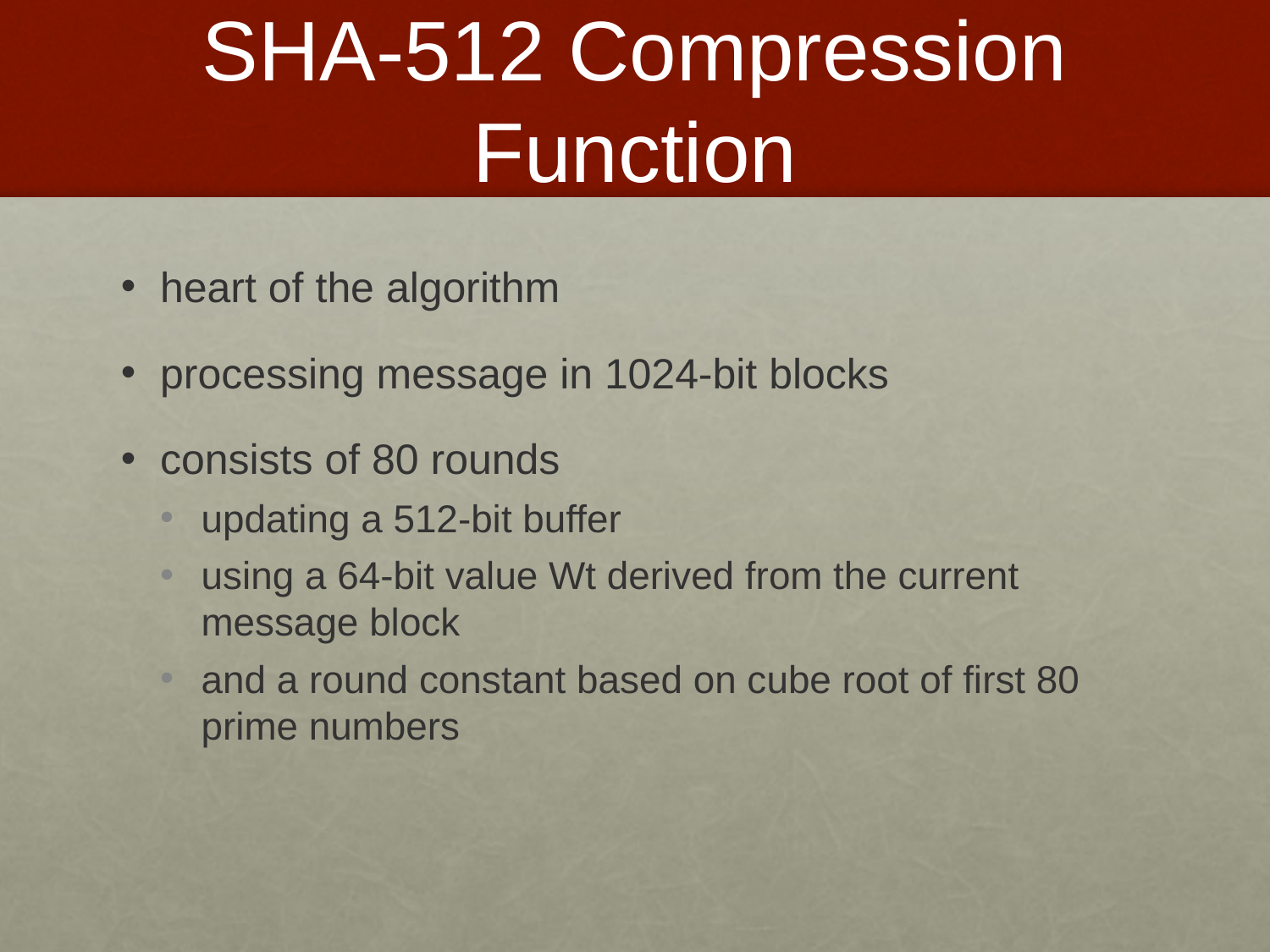

# SHA-512 Compression Function
heart of the algorithm
processing message in 1024-bit blocks
consists of 80 rounds
updating a 512-bit buffer
using a 64-bit value Wt derived from the current message block
and a round constant based on cube root of first 80 prime numbers